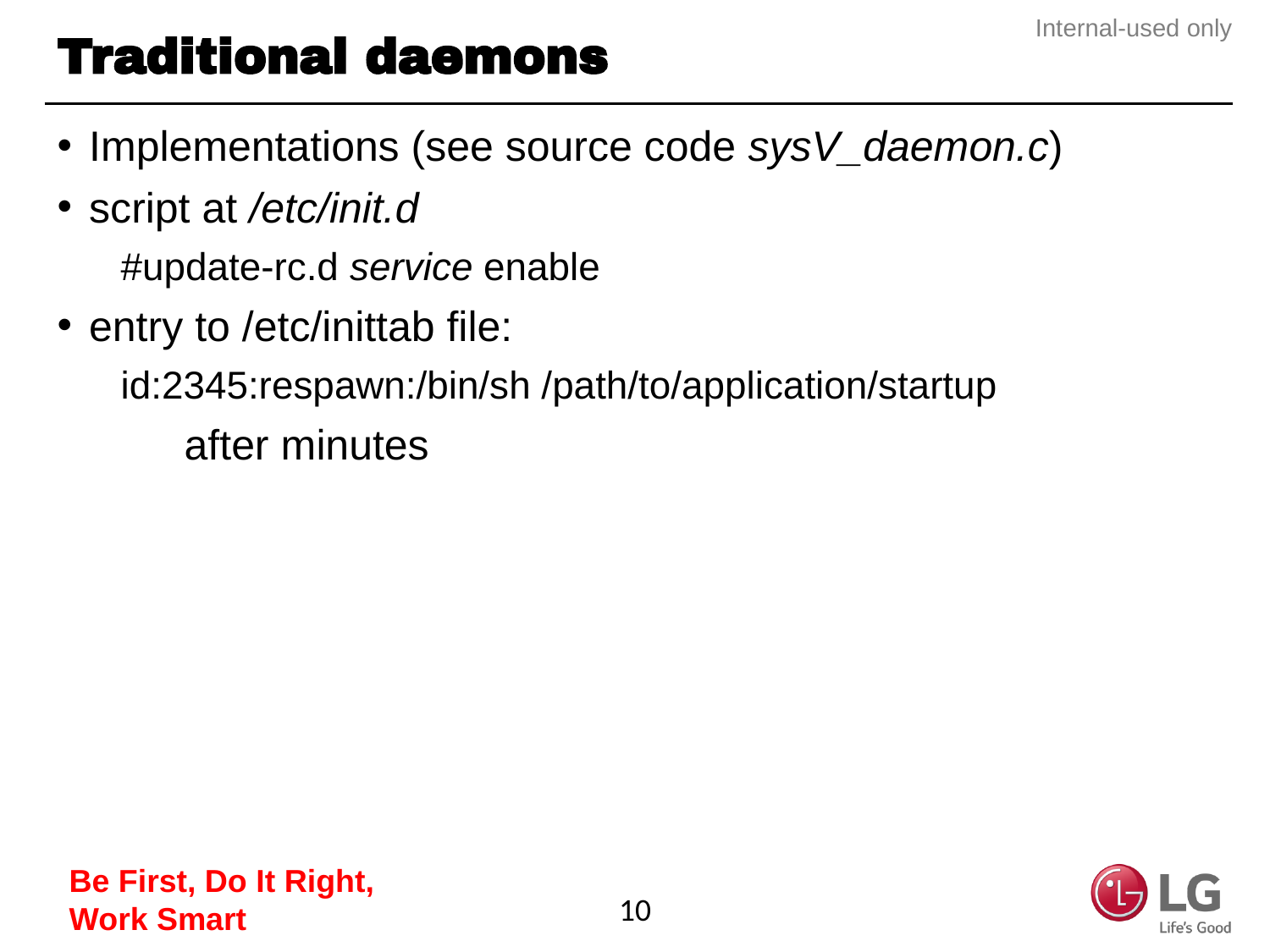

# Traditional daemons
Implementations (see source code sysV_daemon.c)
script at /etc/init.d
#update-rc.d service enable
entry to /etc/inittab file:
id:2345:respawn:/bin/sh /path/to/application/startup
	after minutes
10